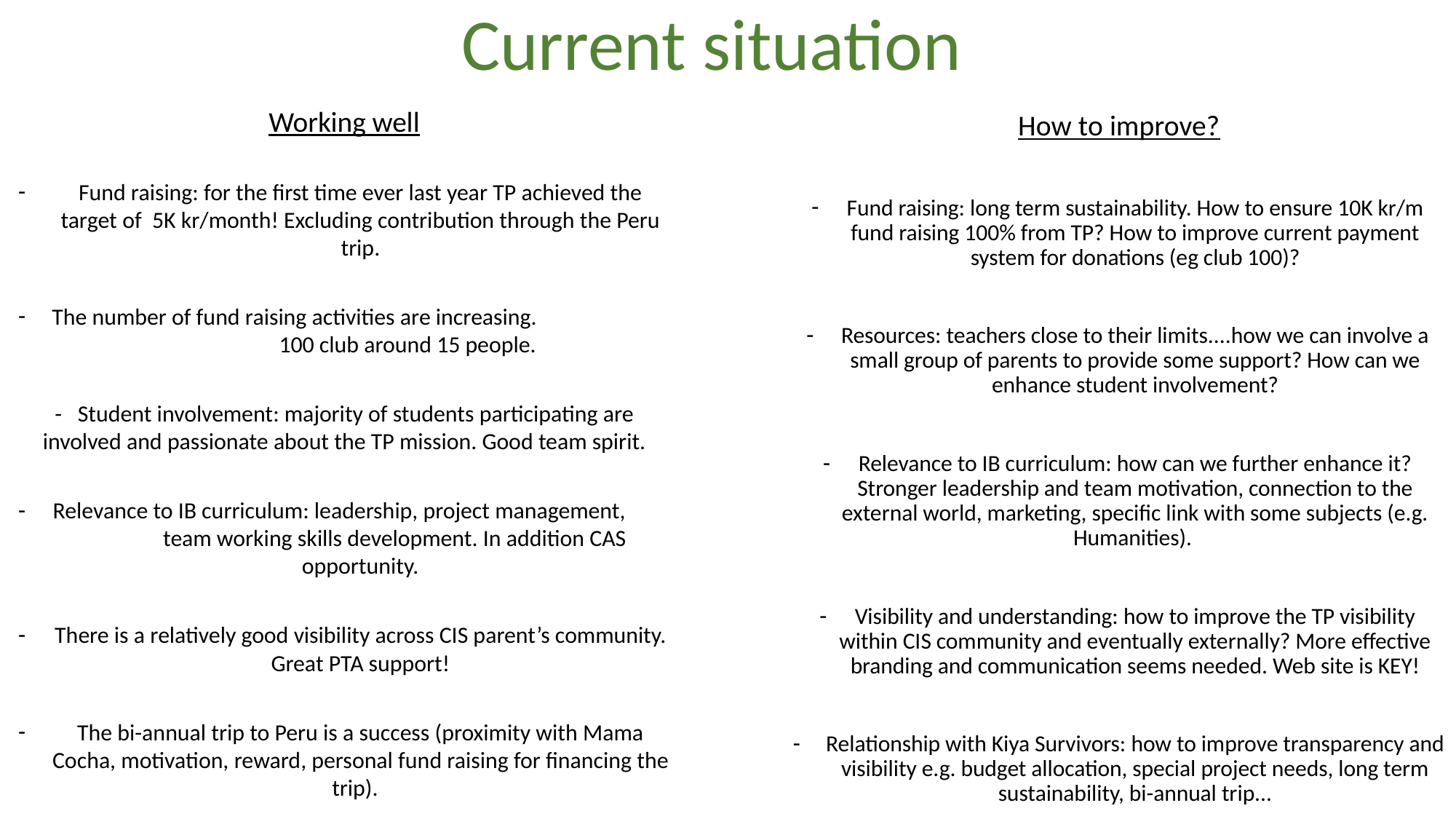

# Current situation
Working well

Fund raising: for the first time ever last year TP achieved the target of  5K kr/month! Excluding contribution through the Peru trip.

The number of fund raising activities are increasing.                                            100 club around 15 people.

-   Student involvement: majority of students participating are involved and passionate about the TP mission. Good team spirit.

Relevance to IB curriculum: leadership, project management,                      team working skills development. In addition CAS opportunity.

There is a relatively good visibility across CIS parent’s community. Great PTA support!

The bi-annual trip to Peru is a success (proximity with Mama Cocha, motivation, reward, personal fund raising for financing the trip).

How to improve?

Fund raising: long term sustainability. How to ensure 10K kr/m fund raising 100% from TP? How to improve current payment system for donations (eg club 100)?

Resources: teachers close to their limits....how we can involve a small group of parents to provide some support? How can we enhance student involvement?

Relevance to IB curriculum: how can we further enhance it? Stronger leadership and team motivation, connection to the external world, marketing, specific link with some subjects (e.g. Humanities).

Visibility and understanding: how to improve the TP visibility within CIS community and eventually externally? More effective branding and communication seems needed. Web site is KEY!

Relationship with Kiya Survivors: how to improve transparency and visibility e.g. budget allocation, special project needs, long term sustainability, bi-annual trip...